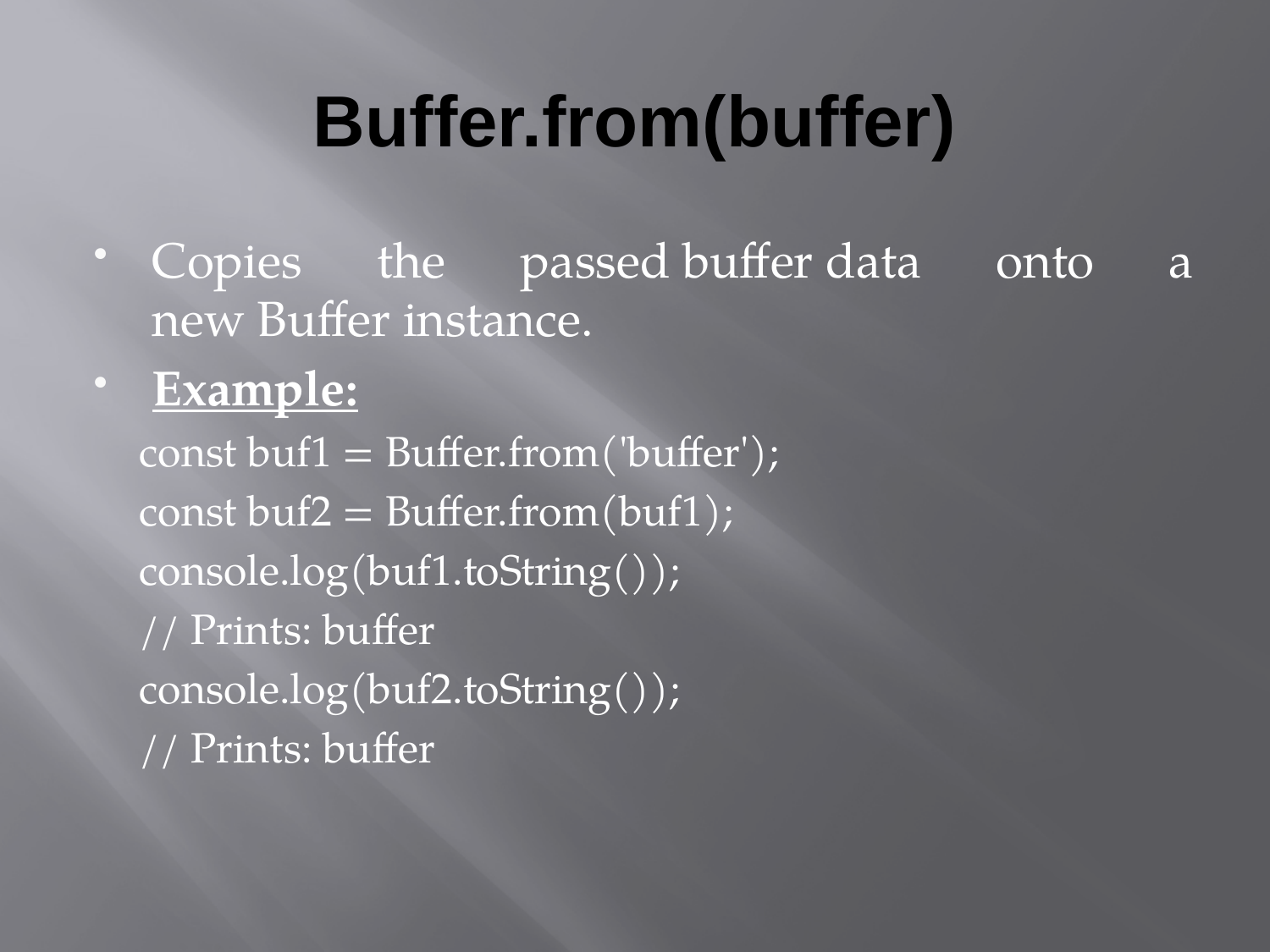

# Buffer.from(buffer)
Copies the passed buffer data onto a new Buffer instance.
Example:
const buf1 = Buffer.from('buffer');
const buf2 = Buffer.from(buf1);
console.log(buf1.toString());
// Prints: buffer
console.log(buf2.toString());
// Prints: buffer